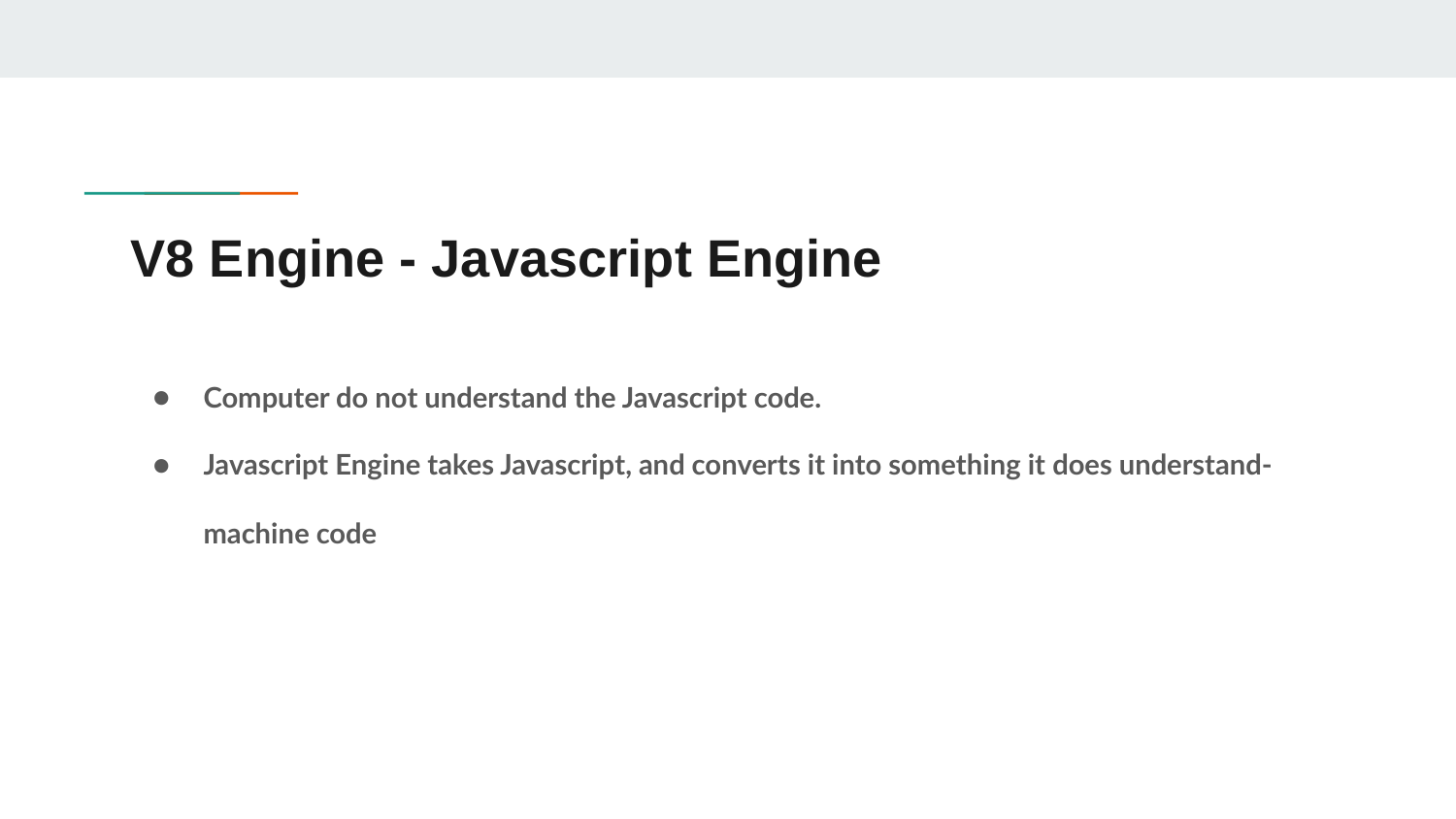

# V8 Engine - Javascript Engine
Computer do not understand the Javascript code.
Javascript Engine takes Javascript, and converts it into something it does understand- machine code